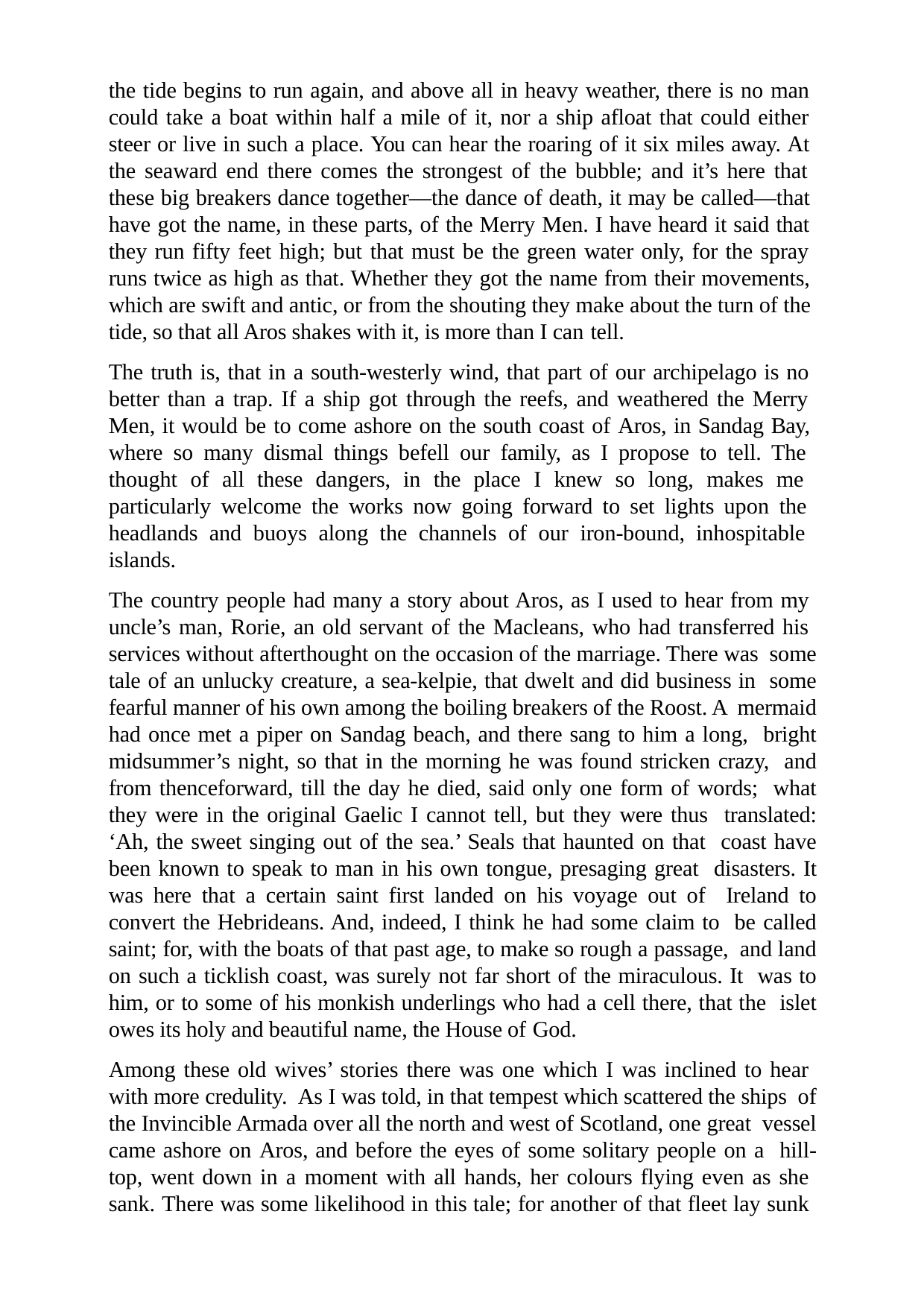

the tide begins to run again, and above all in heavy weather, there is no man  could take a boat within half a mile of it, nor a ship afloat that could either  steer or live in such a place. You can hear the roaring of it six miles away. At  the seaward end there comes the strongest of the bubble; and it’s here that  these big breakers dance together—the dance of death, it may be called—that  have got the name, in these parts, of the Merry Men. I have heard it said that  they run fifty feet high; but that must be the green water only, for the spray  runs twice as high as that. Whether they got the name from their movements,  which are swift and antic, or from the shouting they make about the turn of the  tide, so that all Aros shakes with it, is more than I can tell.
The truth is, that in a south-westerly wind, that part of our archipelago is no  better than a trap. If a ship got through the reefs, and weathered the Merry  Men, it would be to come ashore on the south coast of Aros, in Sandag Bay,  where so many dismal things befell our family, as I propose to tell. The  thought of all these dangers, in the place I knew so long, makes me  particularly welcome the works now going forward to set lights upon the  headlands and buoys along the channels of our iron-bound, inhospitable  islands.
The country people had many a story about Aros, as I used to hear from my  uncle’s man, Rorie, an old servant of the Macleans, who had transferred his  services without afterthought on the occasion of the marriage. There was  some tale of an unlucky creature, a sea-kelpie, that dwelt and did business in  some fearful manner of his own among the boiling breakers of the Roost. A  mermaid had once met a piper on Sandag beach, and there sang to him a long,  bright midsummer’s night, so that in the morning he was found stricken crazy,  and from thenceforward, till the day he died, said only one form of words;  what they were in the original Gaelic I cannot tell, but they were thus  translated: ‘Ah, the sweet singing out of the sea.’ Seals that haunted on that  coast have been known to speak to man in his own tongue, presaging great  disasters. It was here that a certain saint first landed on his voyage out of  Ireland to convert the Hebrideans. And, indeed, I think he had some claim to  be called saint; for, with the boats of that past age, to make so rough a passage,  and land on such a ticklish coast, was surely not far short of the miraculous. It  was to him, or to some of his monkish underlings who had a cell there, that the  islet owes its holy and beautiful name, the House of God.
Among these old wives’ stories there was one which I was inclined to hear  with more credulity. As I was told, in that tempest which scattered the ships  of the Invincible Armada over all the north and west of Scotland, one great  vessel came ashore on Aros, and before the eyes of some solitary people on a  hill-top, went down in a moment with all hands, her colours flying even as she  sank. There was some likelihood in this tale; for another of that fleet lay sunk